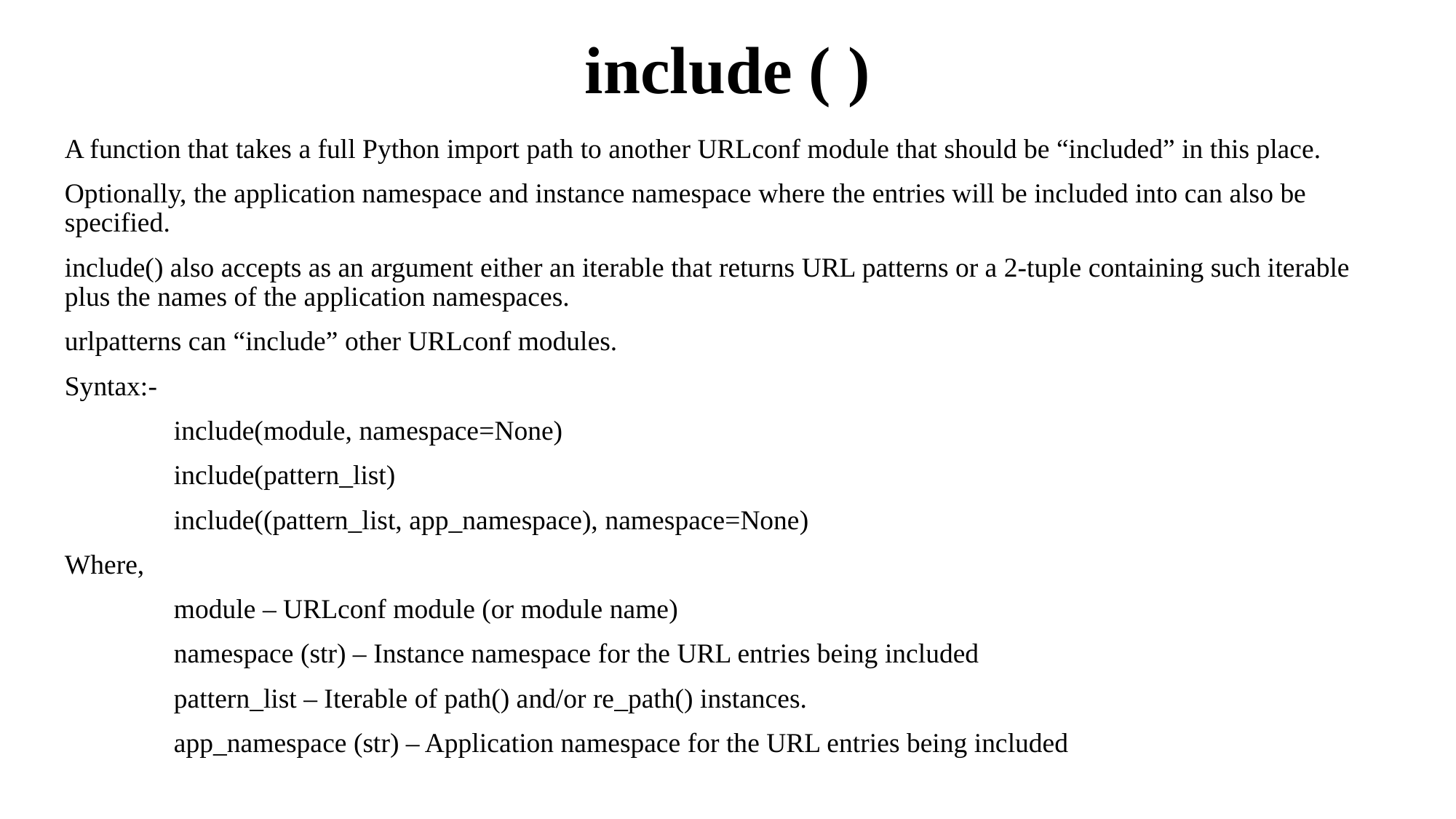

# include ( )
A function that takes a full Python import path to another URLconf module that should be “included” in this place.
Optionally, the application namespace and instance namespace where the entries will be included into can also be specified.
include() also accepts as an argument either an iterable that returns URL patterns or a 2-tuple containing such iterable plus the names of the application namespaces.
urlpatterns can “include” other URLconf modules.
Syntax:-
	include(module, namespace=None)
	include(pattern_list)
	include((pattern_list, app_namespace), namespace=None)
Where,
	module – URLconf module (or module name)
	namespace (str) – Instance namespace for the URL entries being included
	pattern_list – Iterable of path() and/or re_path() instances.
	app_namespace (str) – Application namespace for the URL entries being included